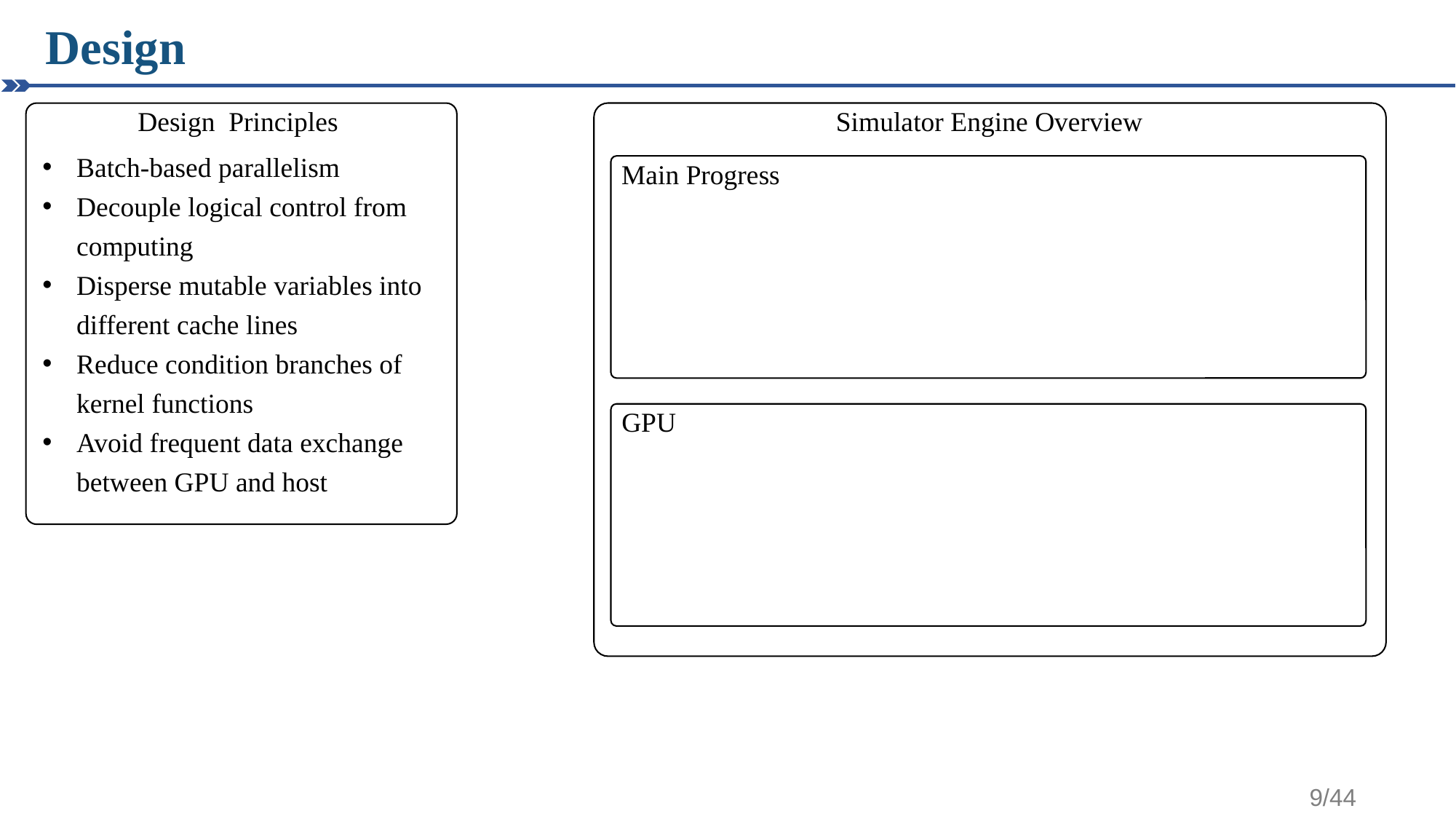

Design

Design  Principles
Simulator Engine Overview

Batch-based parallelism
Decouple logical control from computing
Disperse mutable variables into different cache lines
Reduce condition branches of kernel functions
Avoid frequent data exchange between GPU and host
Main Progress

GPU